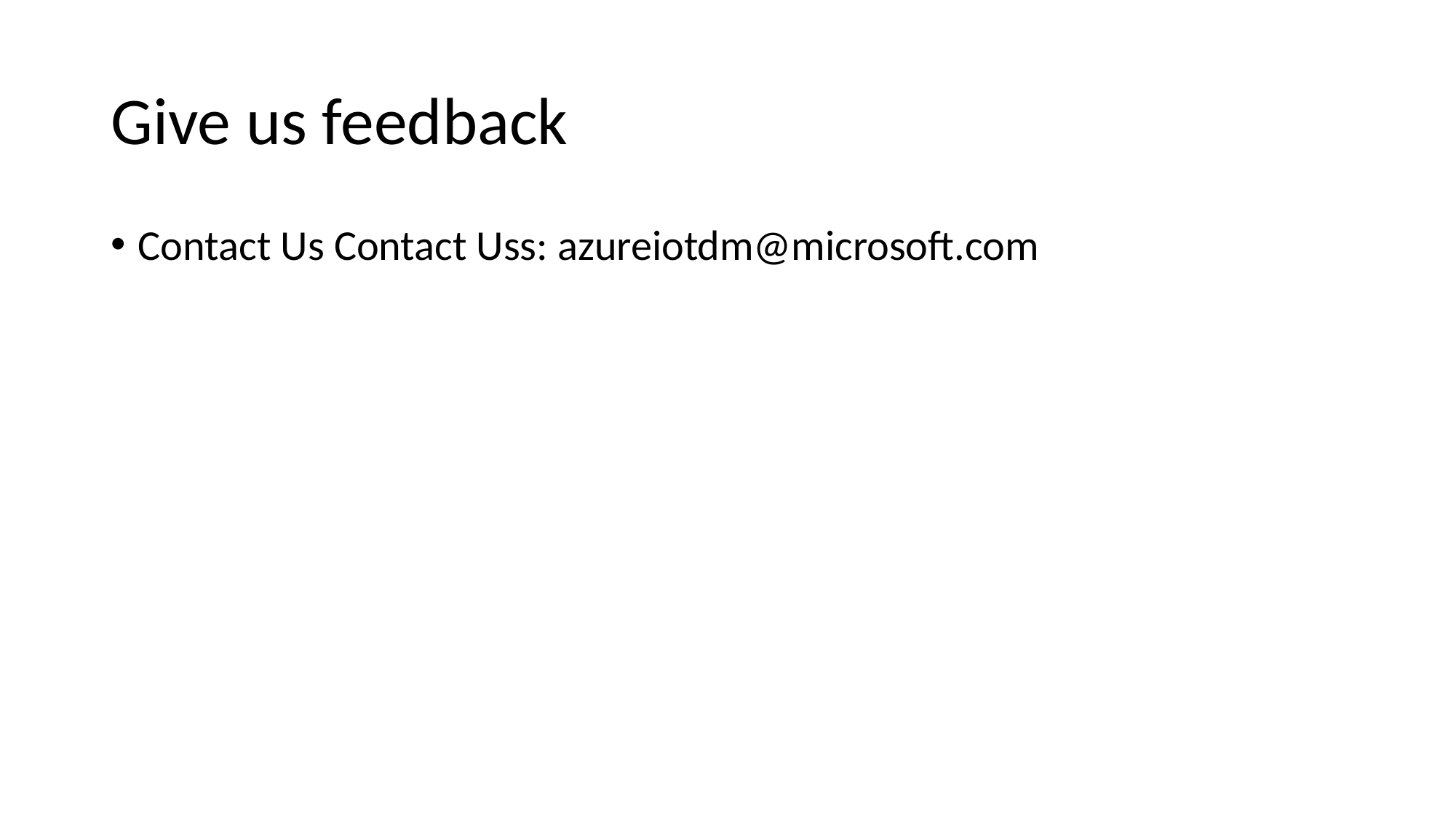

# Give us feedback
Contact Us Contact Uss: azureiotdm@microsoft.com